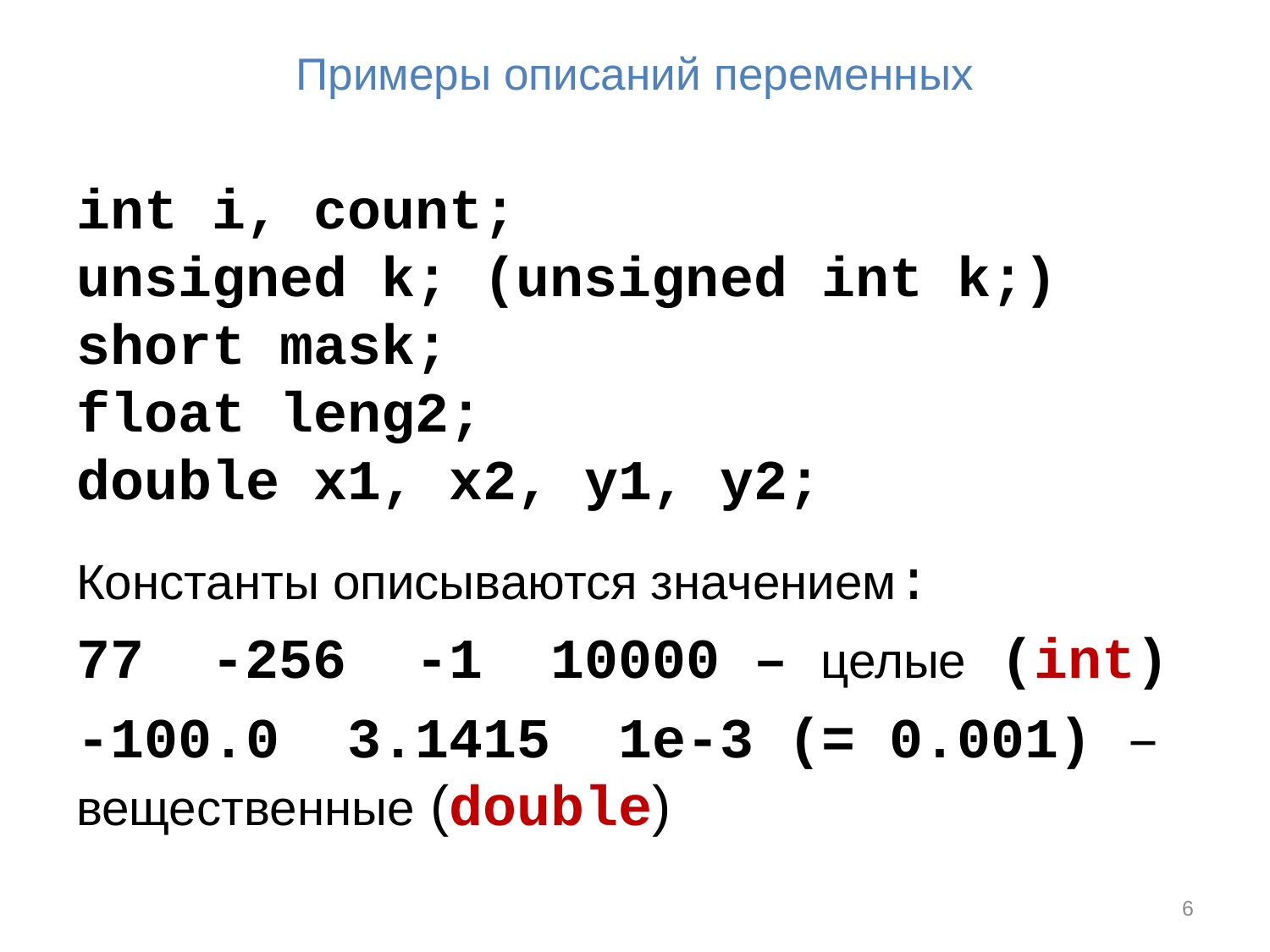

# Примеры описаний переменных
int i, count;
unsigned k; (unsigned int k;)
short mask;
float leng2;
double x1, x2, y1, y2;
Константы описываются значением:
77  -256  -1  10000 – целые (int)
-100.0  3.1415  1e-3 (= 0.001) – вещественные (double)
6